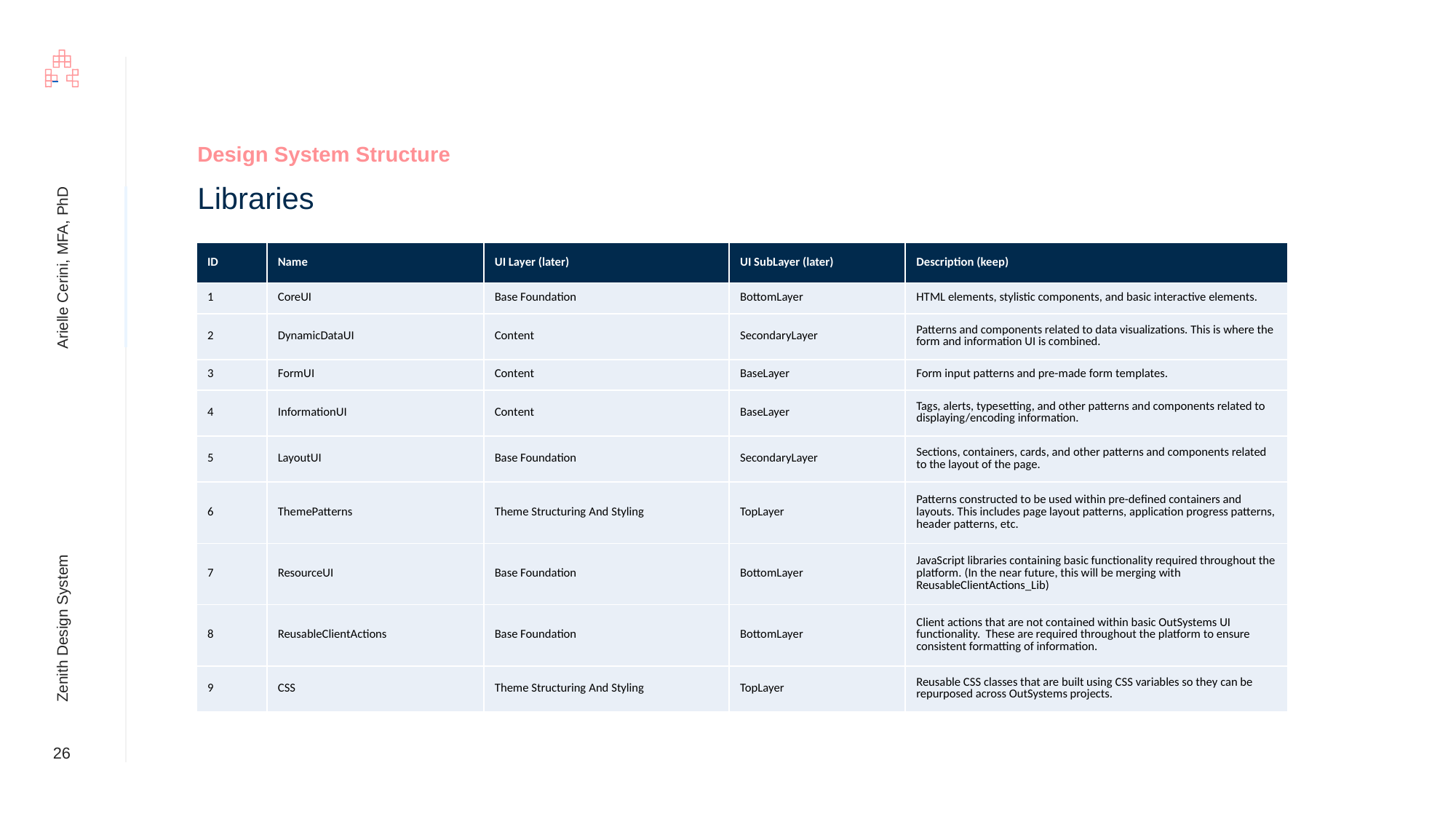

Design System Structure
Libraries
| ID | Name | UI Layer (later) | UI SubLayer (later) | Description (keep) |
| --- | --- | --- | --- | --- |
| 1 | CoreUI | Base Foundation | BottomLayer | HTML elements, stylistic components, and basic interactive elements. |
| 2 | DynamicDataUI | Content | SecondaryLayer | Patterns and components related to data visualizations. This is where the form and information UI is combined. |
| 3 | FormUI | Content | BaseLayer | Form input patterns and pre-made form templates. |
| 4 | InformationUI | Content | BaseLayer | Tags, alerts, typesetting, and other patterns and components related to displaying/encoding information. |
| 5 | LayoutUI | Base Foundation | SecondaryLayer | Sections, containers, cards, and other patterns and components related to the layout of the page. |
| 6 | ThemePatterns | Theme Structuring And Styling | TopLayer | Patterns constructed to be used within pre-defined containers and layouts. This includes page layout patterns, application progress patterns, header patterns, etc. |
| 7 | ResourceUI | Base Foundation | BottomLayer | JavaScript libraries containing basic functionality required throughout the platform. (In the near future, this will be merging with ReusableClientActions\_Lib) |
| 8 | ReusableClientActions | Base Foundation | BottomLayer | Client actions that are not contained within basic OutSystems UI functionality. These are required throughout the platform to ensure consistent formatting of information. |
| 9 | CSS | Theme Structuring And Styling | TopLayer | Reusable CSS classes that are built using CSS variables so they can be repurposed across OutSystems projects. |